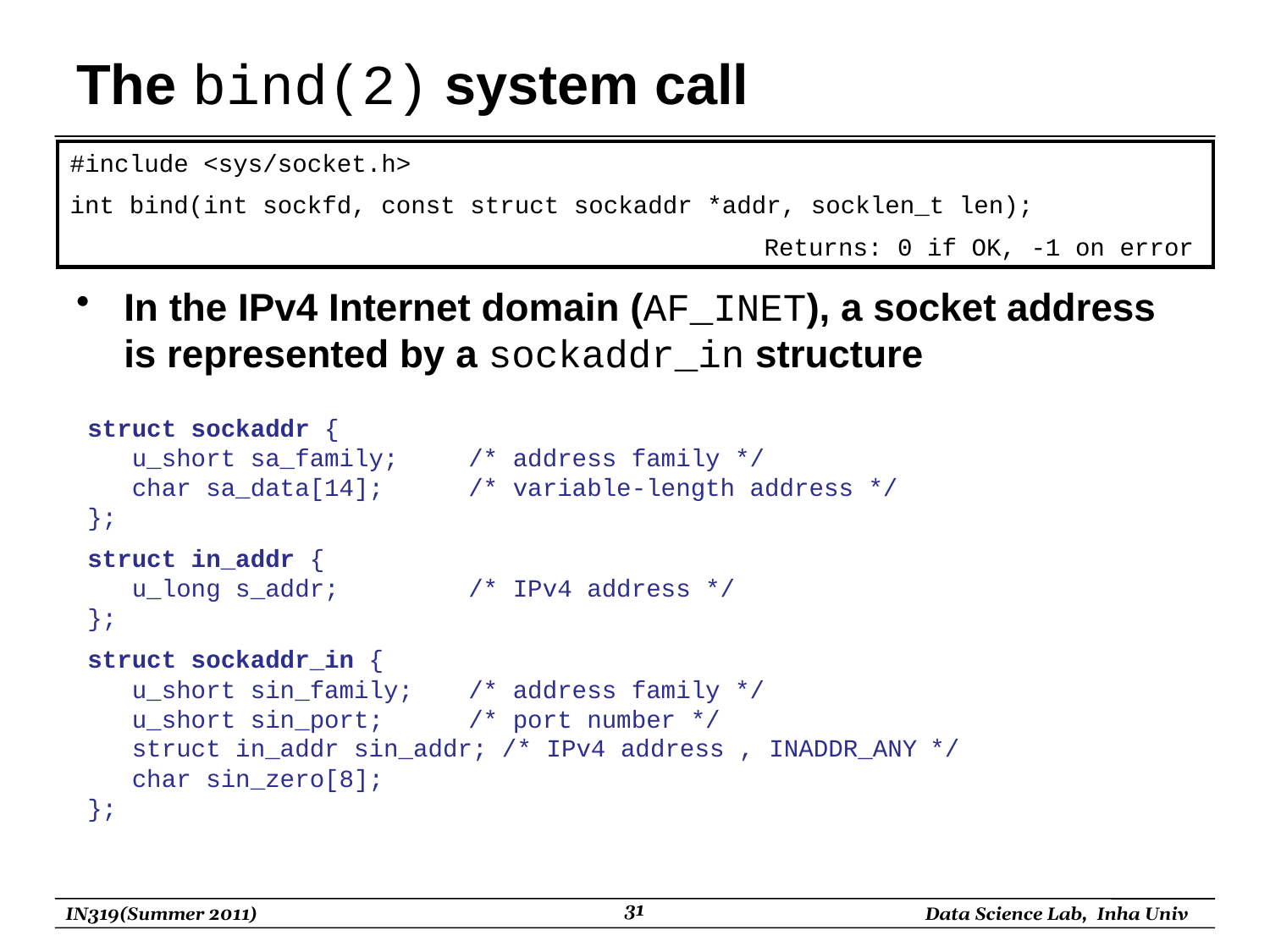

# The bind(2) system call
#include <sys/socket.h>
int bind(int sockfd, const struct sockaddr *addr, socklen_t len);
					    Returns: 0 if OK, -1 on error
In the IPv4 Internet domain (AF_INET), a socket address is represented by a sockaddr_in structure
struct sockaddr {
   u_short sa_family;	/* address family */
   char sa_data[14]; 	/* variable-length address */
};
struct in_addr {
   u_long s_addr;  	/* IPv4 address */
};
struct sockaddr_in {
   u_short sin_family;	/* address family */
   u_short sin_port;	/* port number */
   struct in_addr sin_addr; /* IPv4 address , INADDR_ANY */
   char sin_zero[8];
};
31